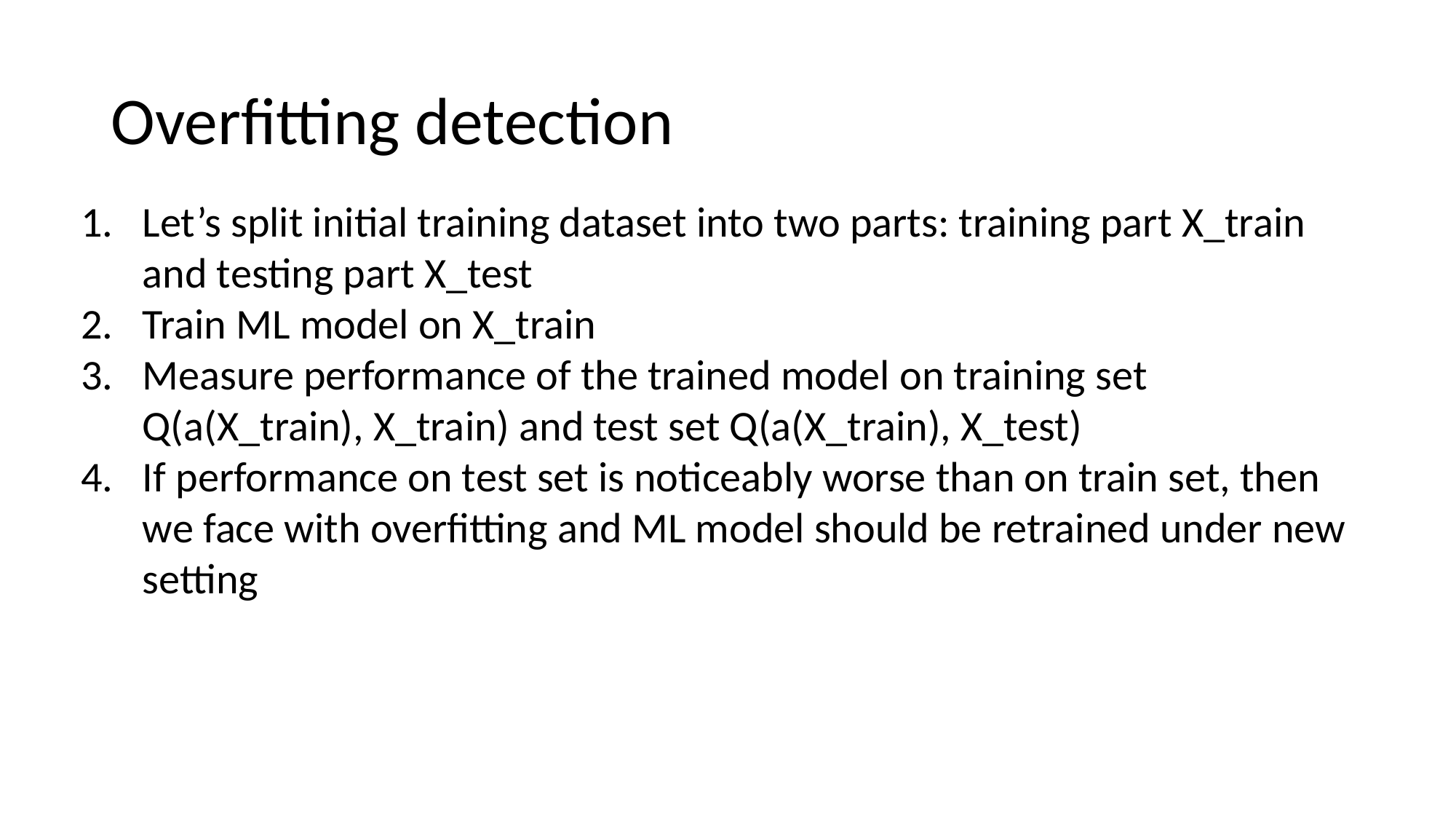

# Overfitting detection
Let’s split initial training dataset into two parts: training part X_train and testing part X_test
Train ML model on X_train
Measure performance of the trained model on training set Q(a(X_train), X_train) and test set Q(a(X_train), X_test)
If performance on test set is noticeably worse than on train set, then we face with overfitting and ML model should be retrained under new setting